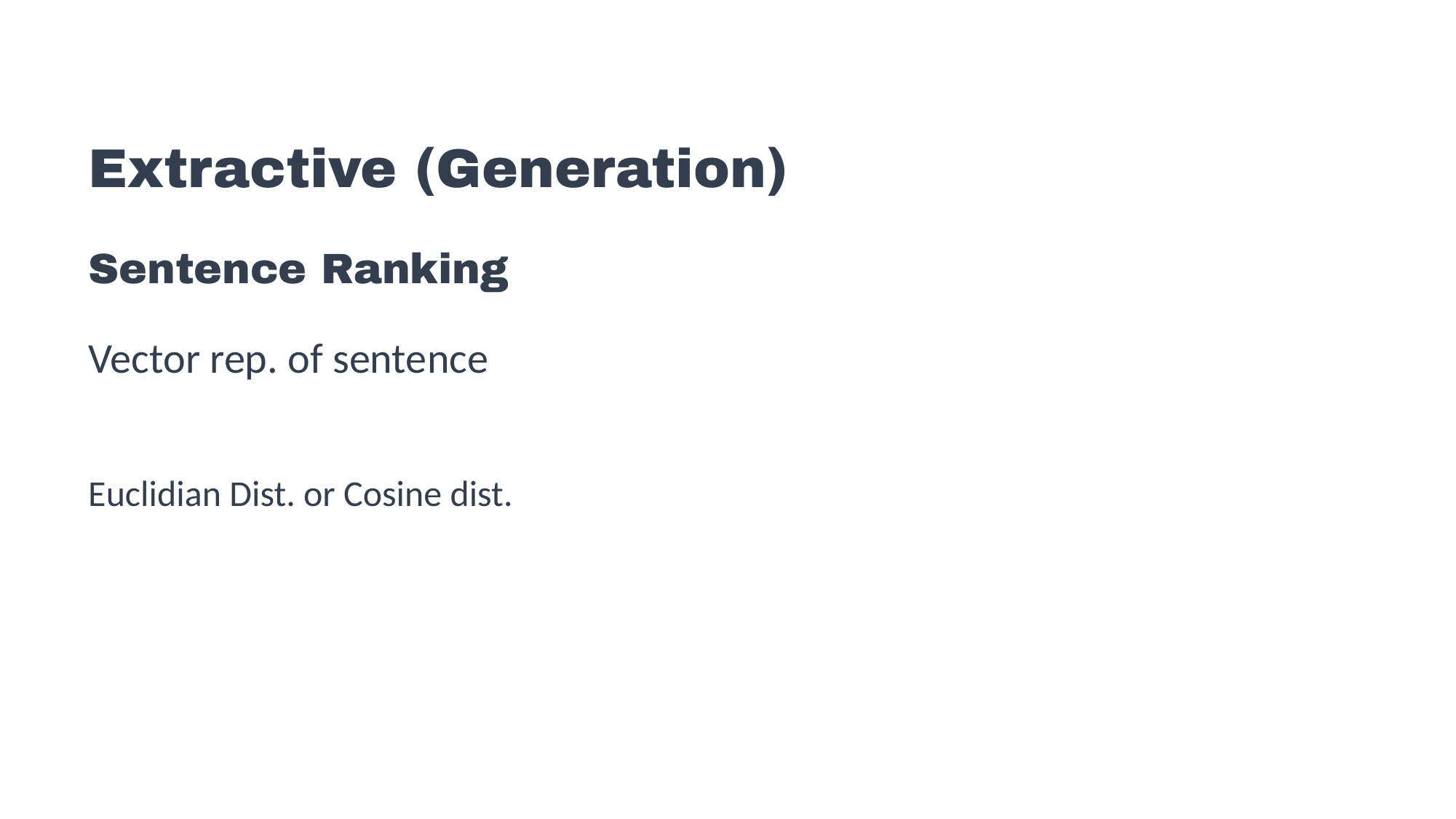

# Extractive (Generation)
Sentence Ranking
Vector rep. of sentence
Euclidian Dist. or Cosine dist.